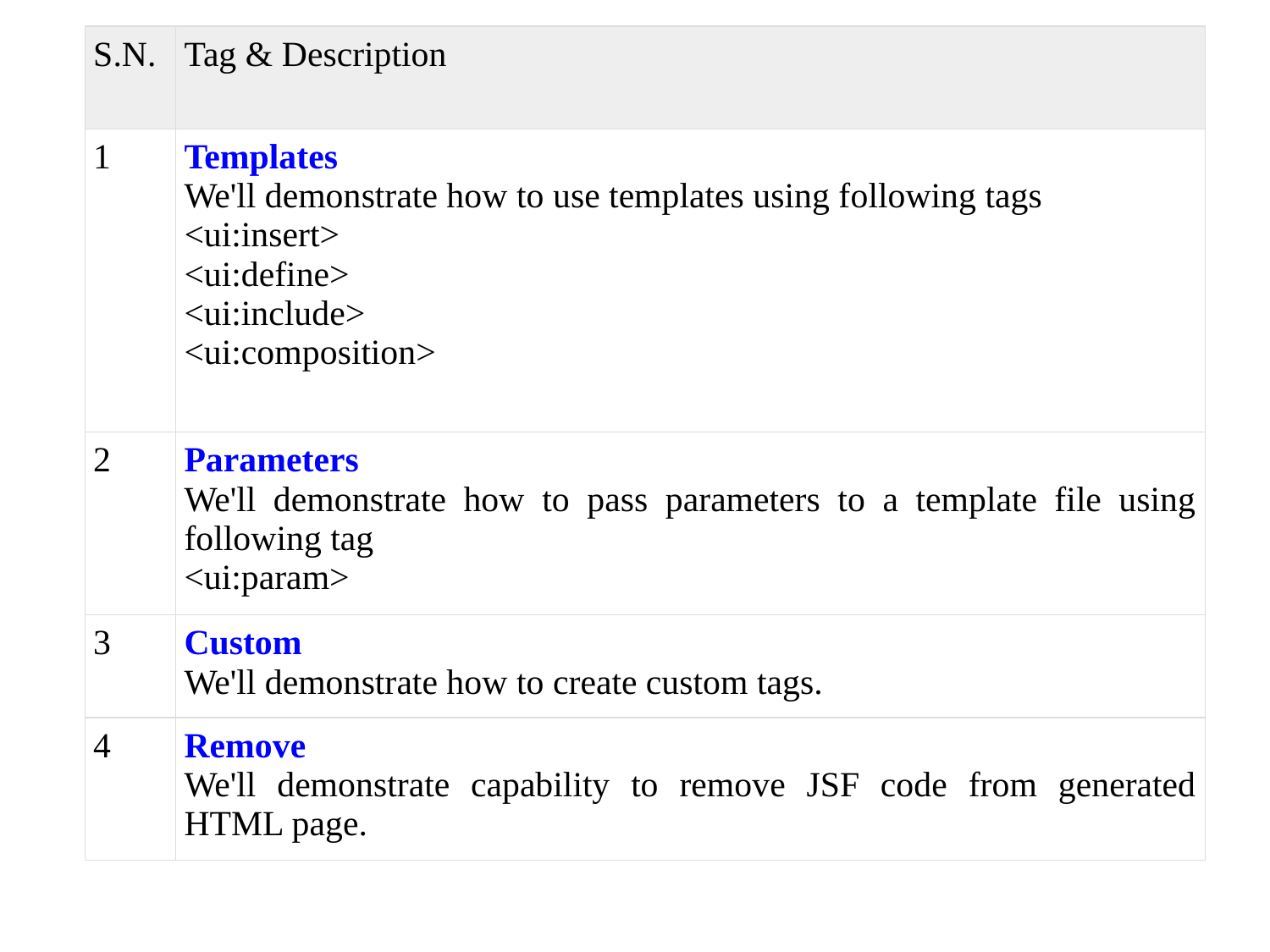

| S.N. | Tag & Description |
| --- | --- |
| 1 | Templates We'll demonstrate how to use templates using following tags <ui:insert> <ui:define> <ui:include> <ui:composition> |
| 2 | Parameters We'll demonstrate how to pass parameters to a template file using following tag <ui:param> |
| 3 | Custom We'll demonstrate how to create custom tags. |
| 4 | Remove We'll demonstrate capability to remove JSF code from generated HTML page. |